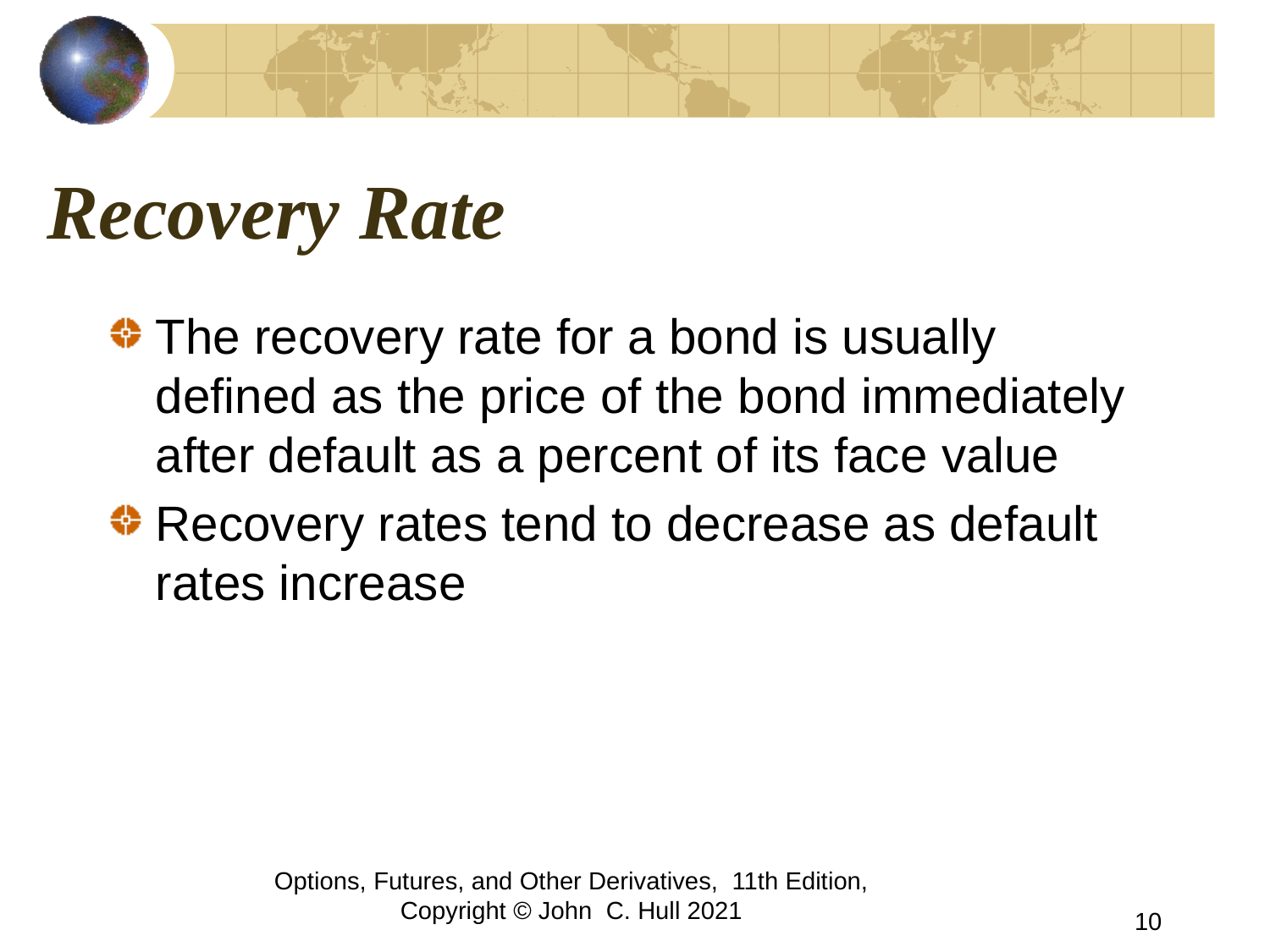

# Recovery Rate
The recovery rate for a bond is usually defined as the price of the bond immediately after default as a percent of its face value
Recovery rates tend to decrease as default rates increase

Options, Futures, and Other Derivatives,  11th Edition, Copyright © John  C. Hull 2021
10